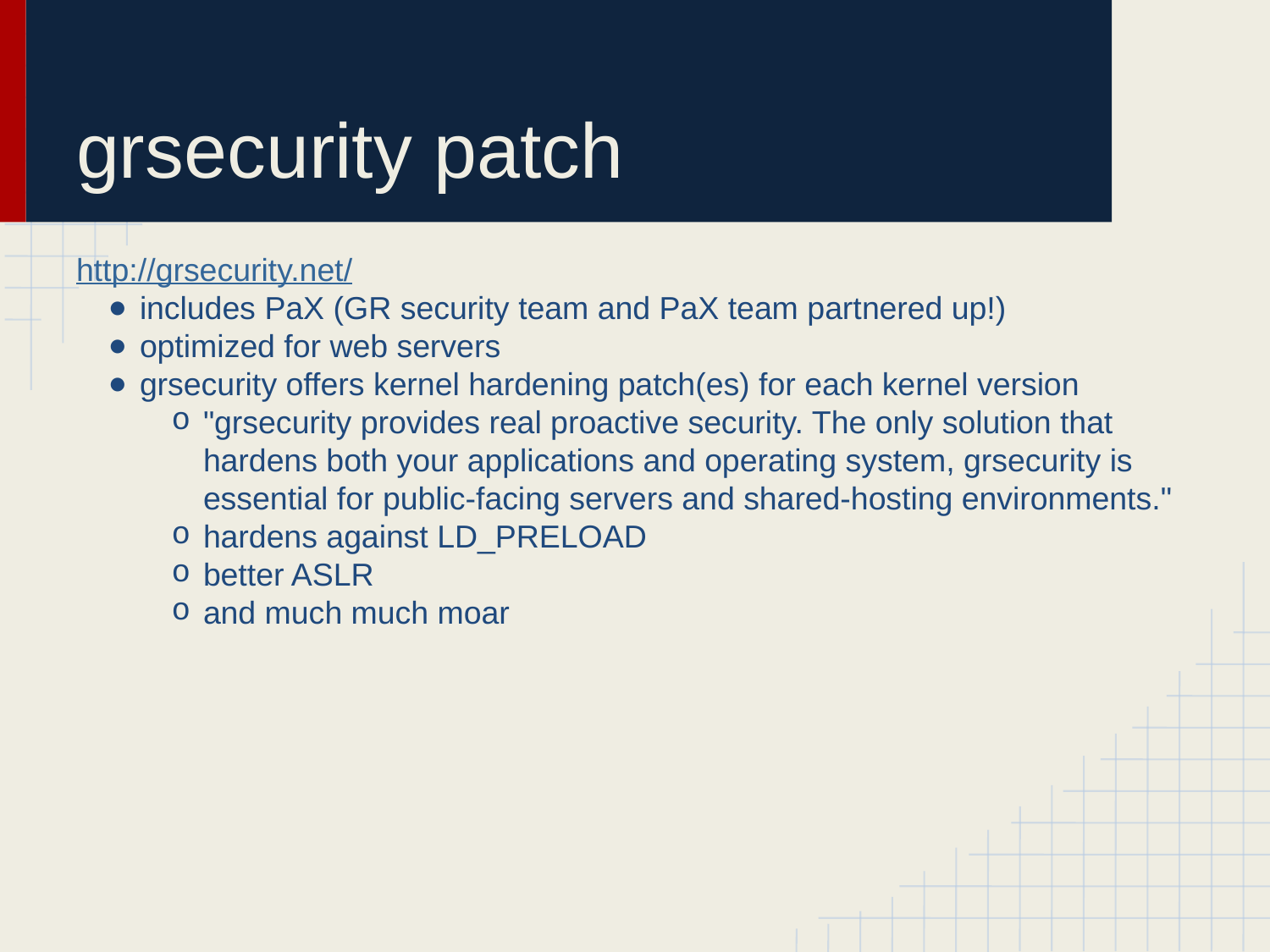

# grsecurity patch
http://grsecurity.net/
includes PaX (GR security team and PaX team partnered up!)
optimized for web servers
grsecurity offers kernel hardening patch(es) for each kernel version
"grsecurity provides real proactive security. The only solution that hardens both your applications and operating system, grsecurity is essential for public-facing servers and shared-hosting environments."
hardens against LD_PRELOAD
better ASLR
and much much moar